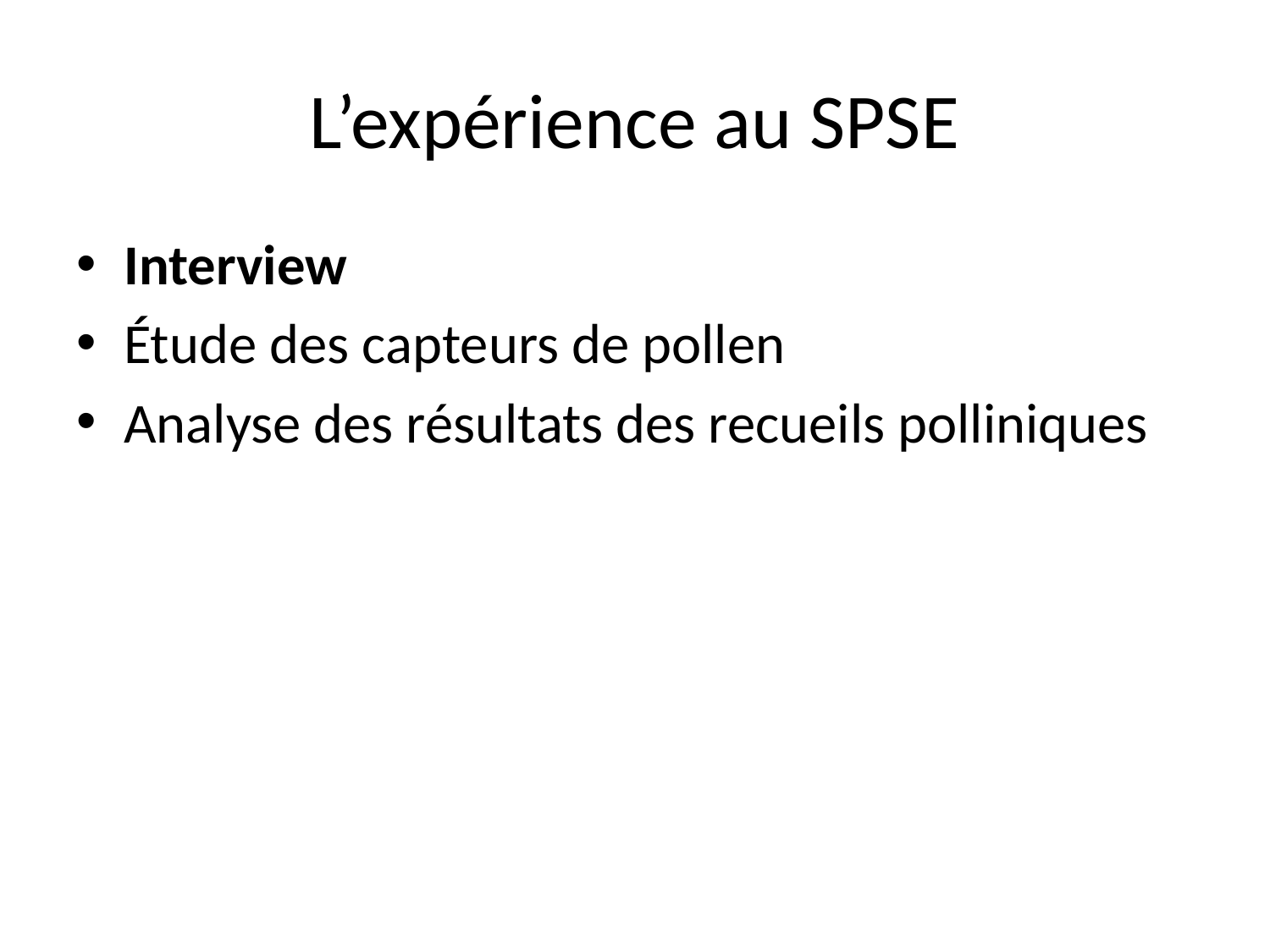

# L’expérience au SPSE
Interview
Étude des capteurs de pollen
Analyse des résultats des recueils polliniques